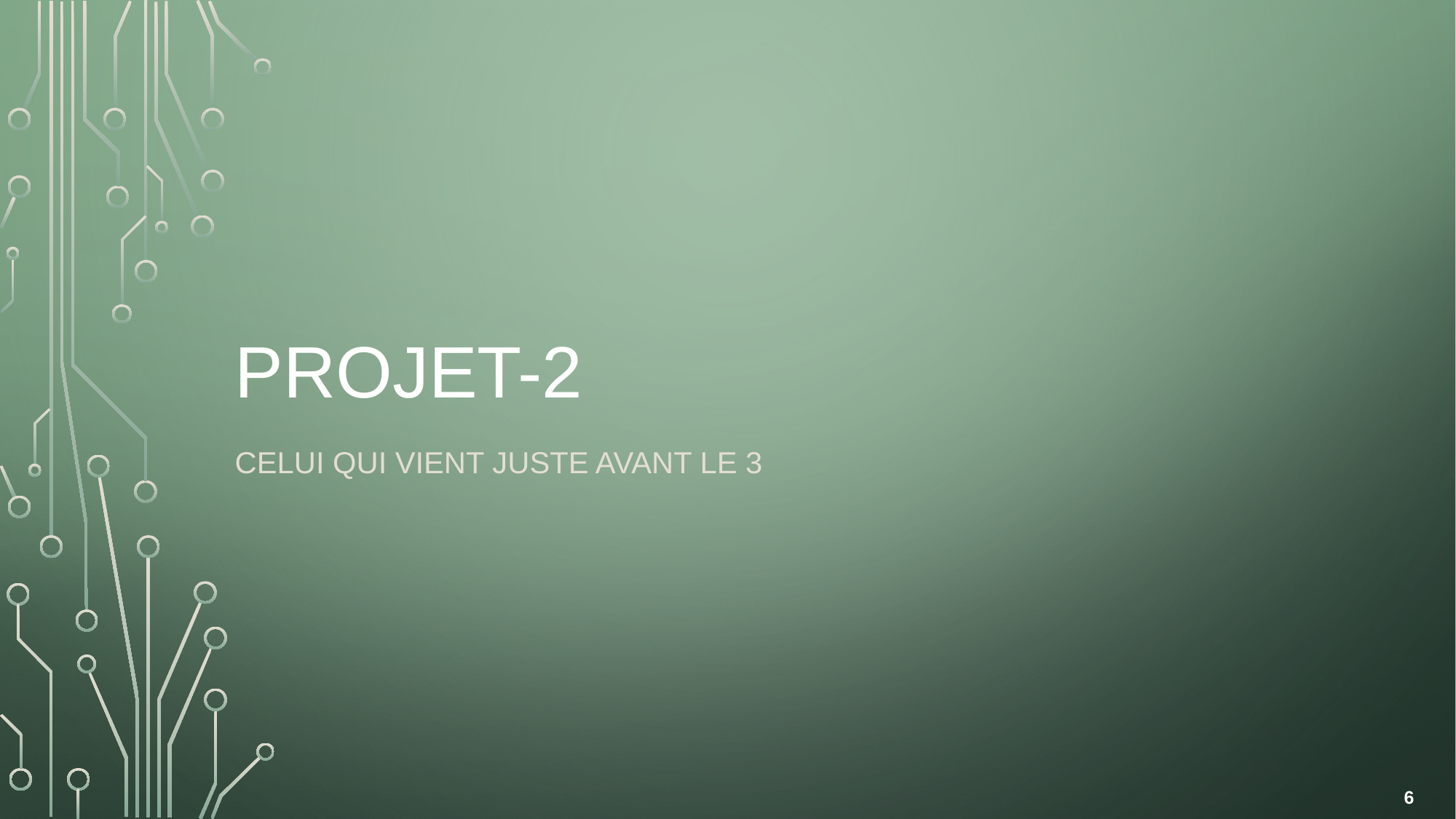

# Projet-2
Celui qui vient juste avant le 3
6